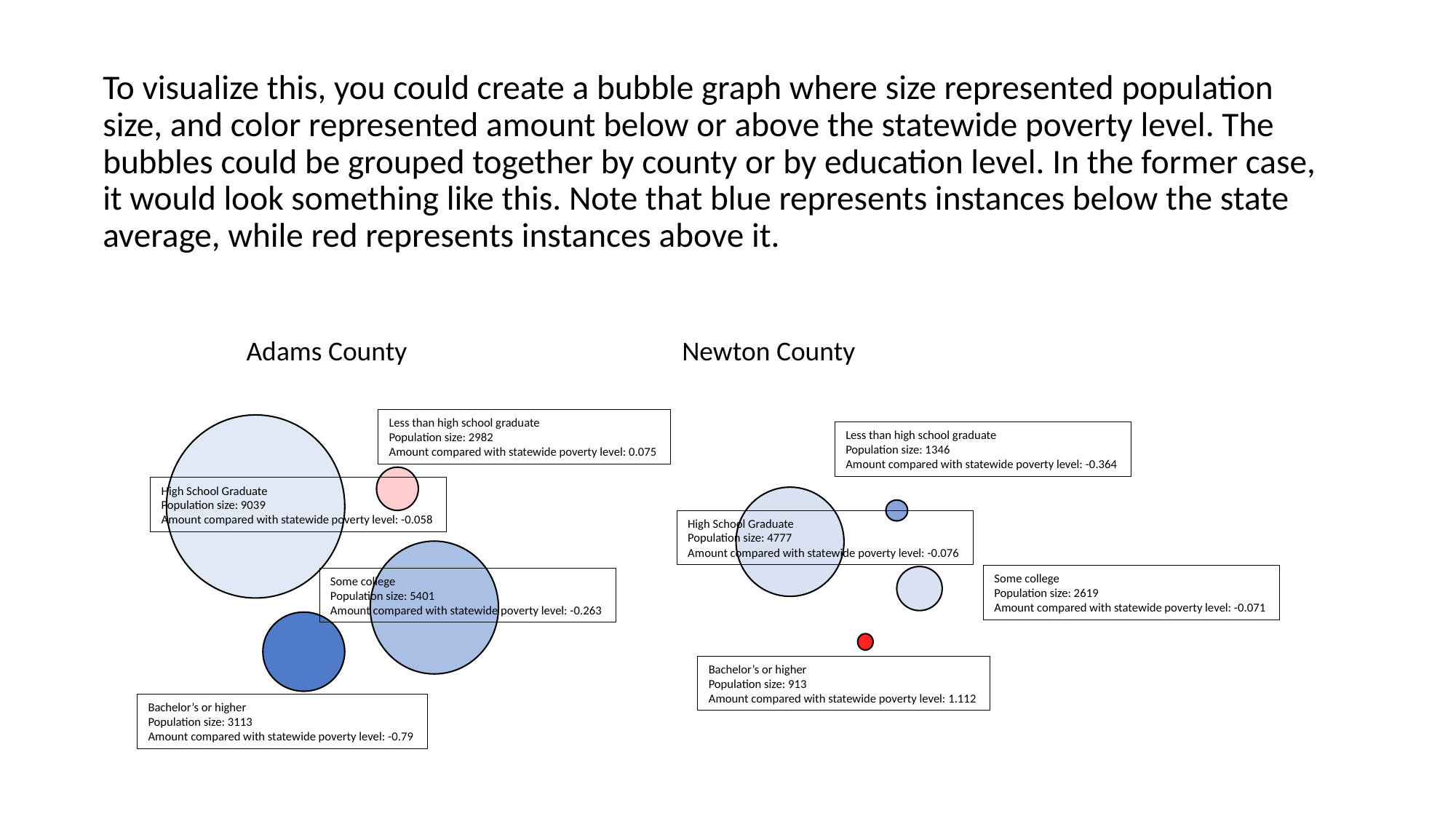

To visualize this, you could create a bubble graph where size represented population size, and color represented amount below or above the statewide poverty level. The bubbles could be grouped together by county or by education level. In the former case, it would look something like this. Note that blue represents instances below the state average, while red represents instances above it.

Adams County
Newton County
Less than high school graduate
Population size: 2982
Amount compared with statewide poverty level: 0.075

Less than high school graduate
Population size: 1346
Amount compared with statewide poverty level: -0.364

High School Graduate
Population size: 9039
Amount compared with statewide poverty level: -0.058

High School Graduate
Population size: 4777
Amount compared with statewide poverty level: -0.076

Some college
Population size: 2619
Amount compared with statewide poverty level: -0.071

Some college
Population size: 5401
Amount compared with statewide poverty level: -0.263

Bachelor’s or higher
Population size: 913
Amount compared with statewide poverty level: 1.112
Bachelor’s or higher
Population size: 3113
Amount compared with statewide poverty level: -0.79